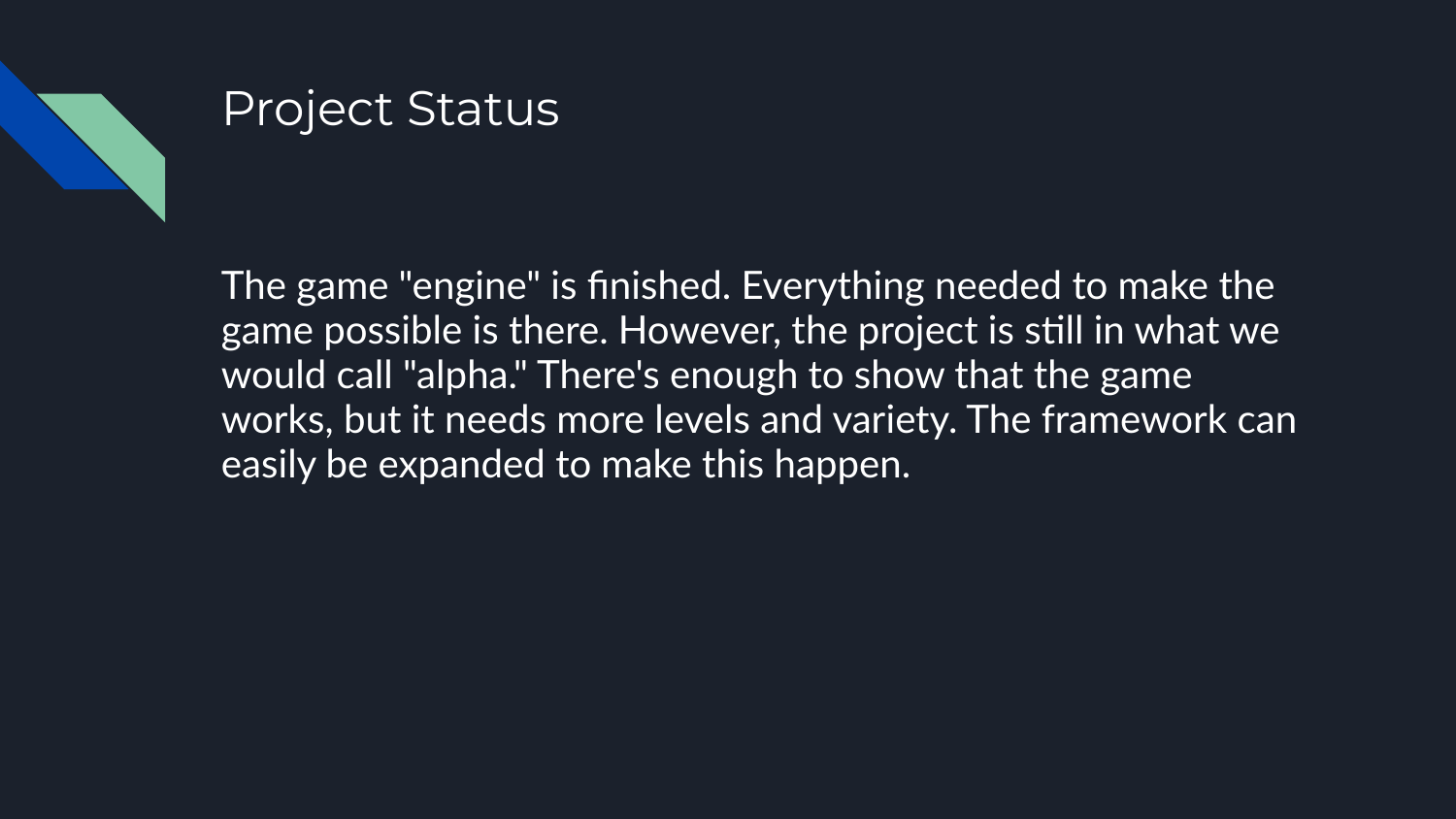

# Project Status
The game "engine" is finished. Everything needed to make the game possible is there. However, the project is still in what we would call "alpha." There's enough to show that the game works, but it needs more levels and variety. The framework can easily be expanded to make this happen.